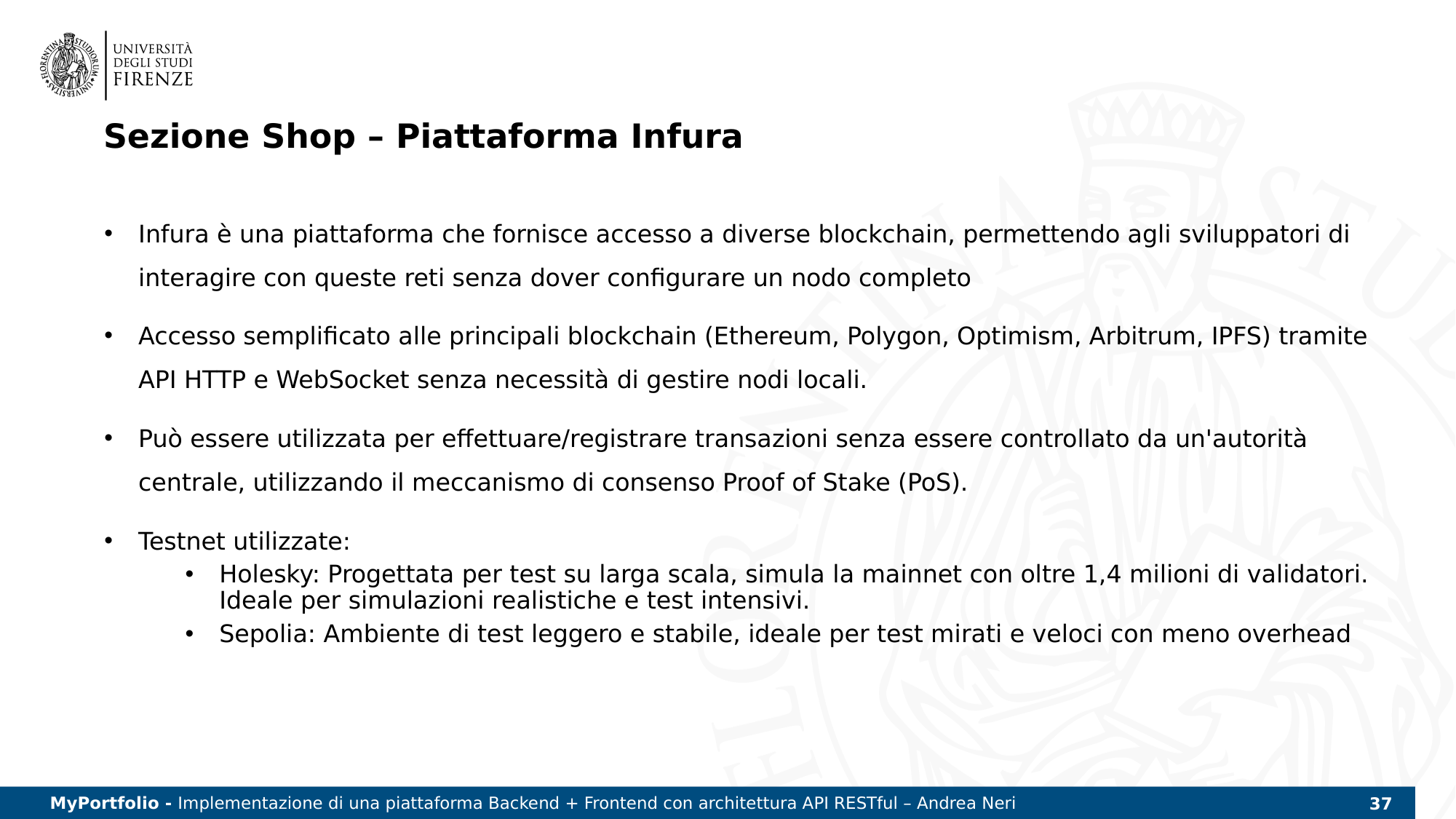

# Sezione Shop – Piattaforma Infura
Infura è una piattaforma che fornisce accesso a diverse blockchain, permettendo agli sviluppatori di interagire con queste reti senza dover configurare un nodo completo
Accesso semplificato alle principali blockchain (Ethereum, Polygon, Optimism, Arbitrum, IPFS) tramite API HTTP e WebSocket senza necessità di gestire nodi locali.
Può essere utilizzata per effettuare/registrare transazioni senza essere controllato da un'autorità centrale, utilizzando il meccanismo di consenso Proof of Stake (PoS).
Testnet utilizzate:
Holesky: Progettata per test su larga scala, simula la mainnet con oltre 1,4 milioni di validatori. Ideale per simulazioni realistiche e test intensivi.
Sepolia: Ambiente di test leggero e stabile, ideale per test mirati e veloci con meno overhead
MyPortfolio - Implementazione di una piattaforma Backend + Frontend con architettura API RESTful – Andrea Neri